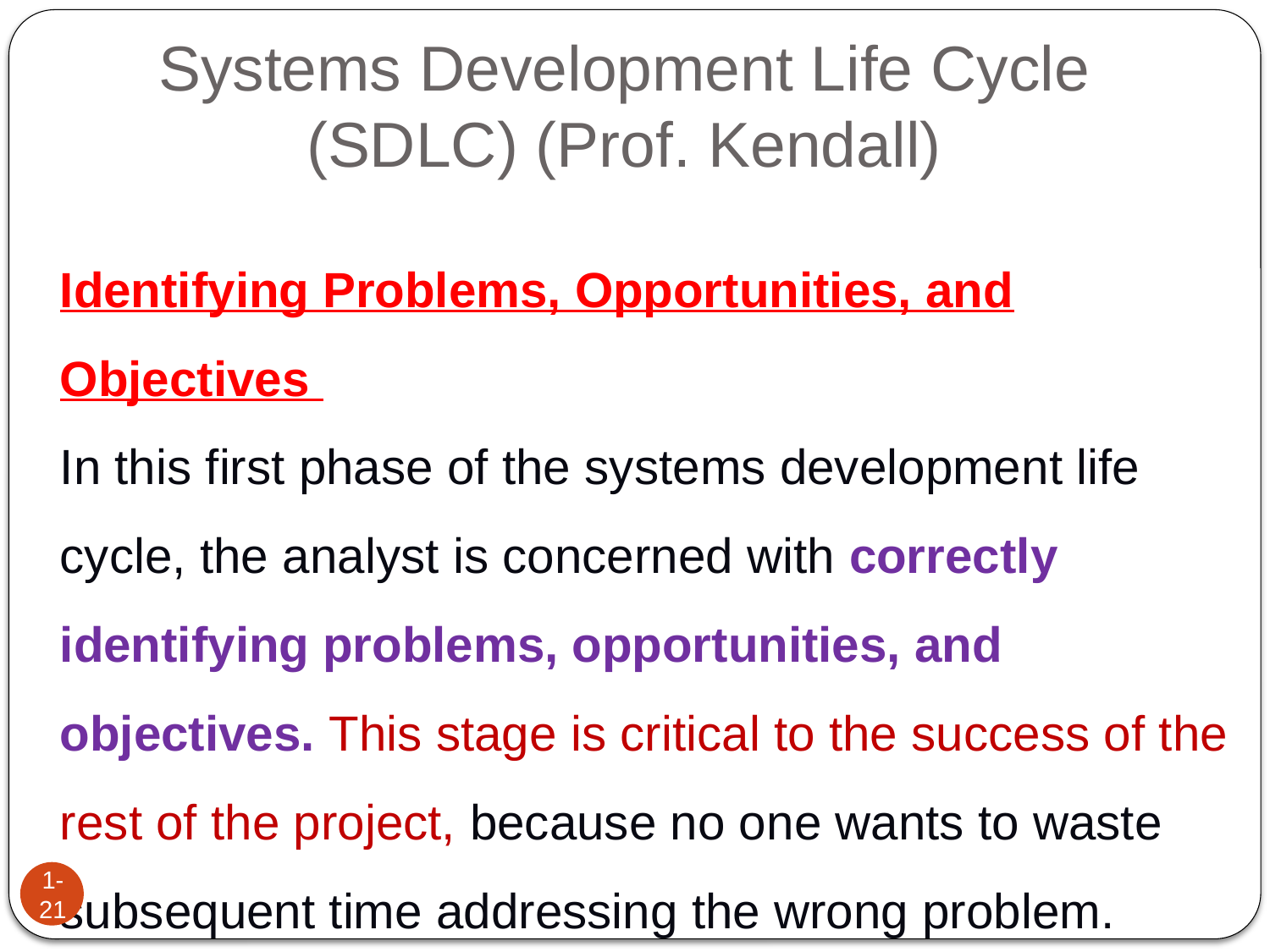

Systems Development Life Cycle (SDLC) (Prof. Kendall)
Identifying Problems, Opportunities, and Objectives
In this first phase of the systems development life cycle, the analyst is concerned with correctly identifying problems, opportunities, and objectives. This stage is critical to the success of the rest of the project, because no one wants to waste subsequent time addressing the wrong problem.
1-21